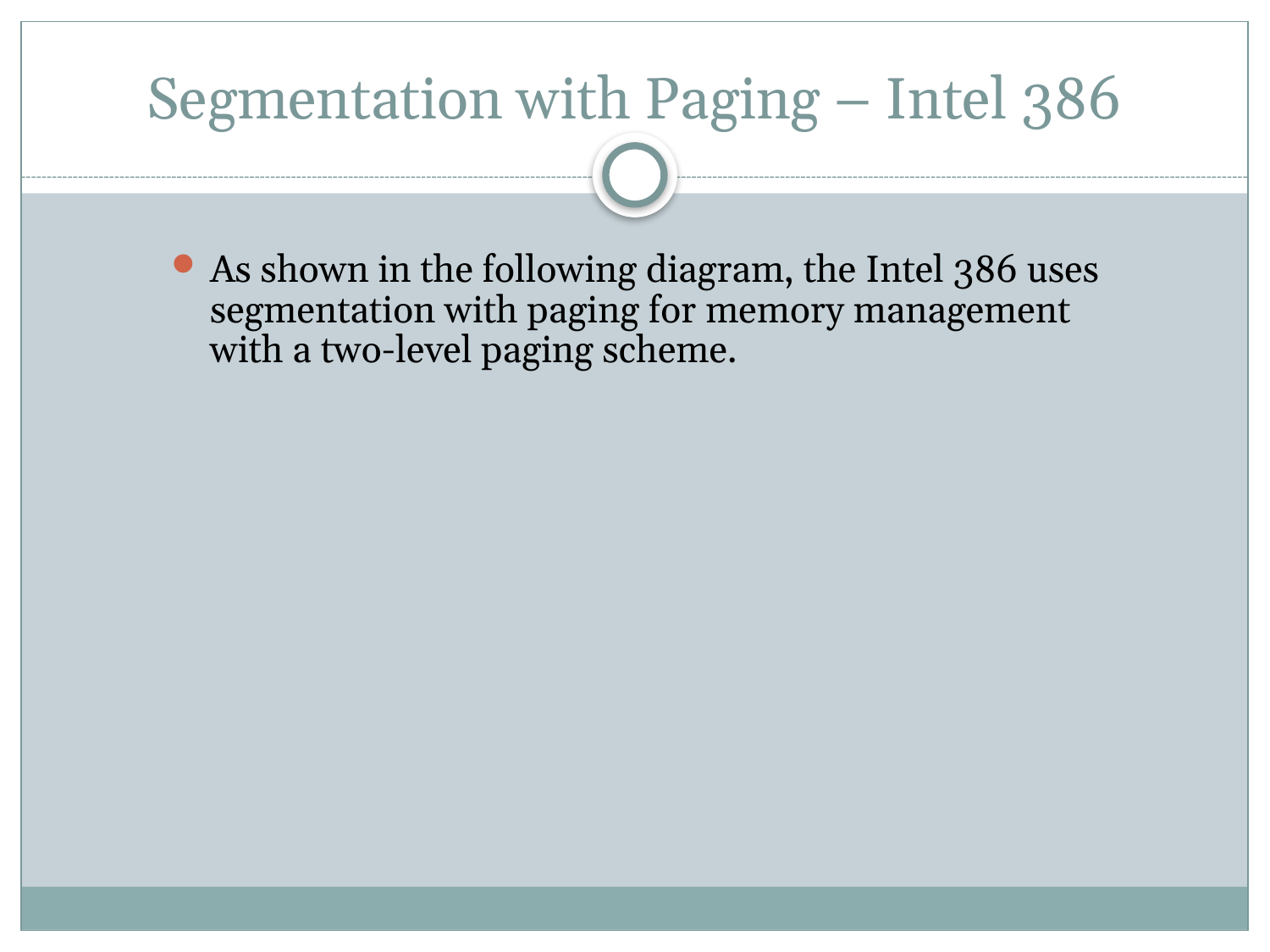

# Segmentation with Paging – Intel 386
As shown in the following diagram, the Intel 386 uses segmentation with paging for memory management with a two-level paging scheme.